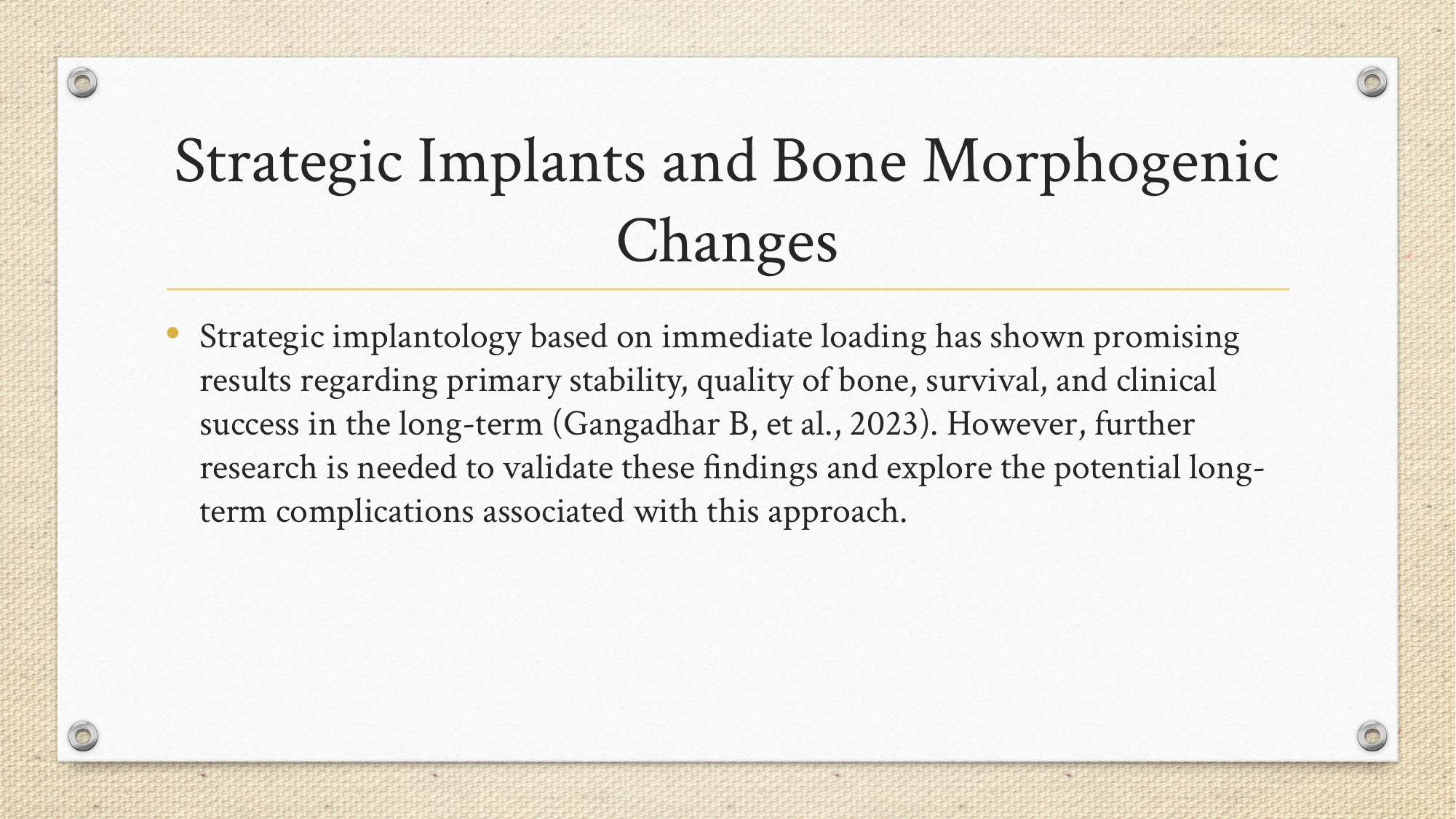

# Strategic Implants and Bone Morphogenic Changes
Strategic implantology based on immediate loading has shown promising results regarding primary stability, quality of bone, survival, and clinical success in the long-term (Gangadhar B, et al., 2023). However, further research is needed to validate these findings and explore the potential long-term complications associated with this approach.